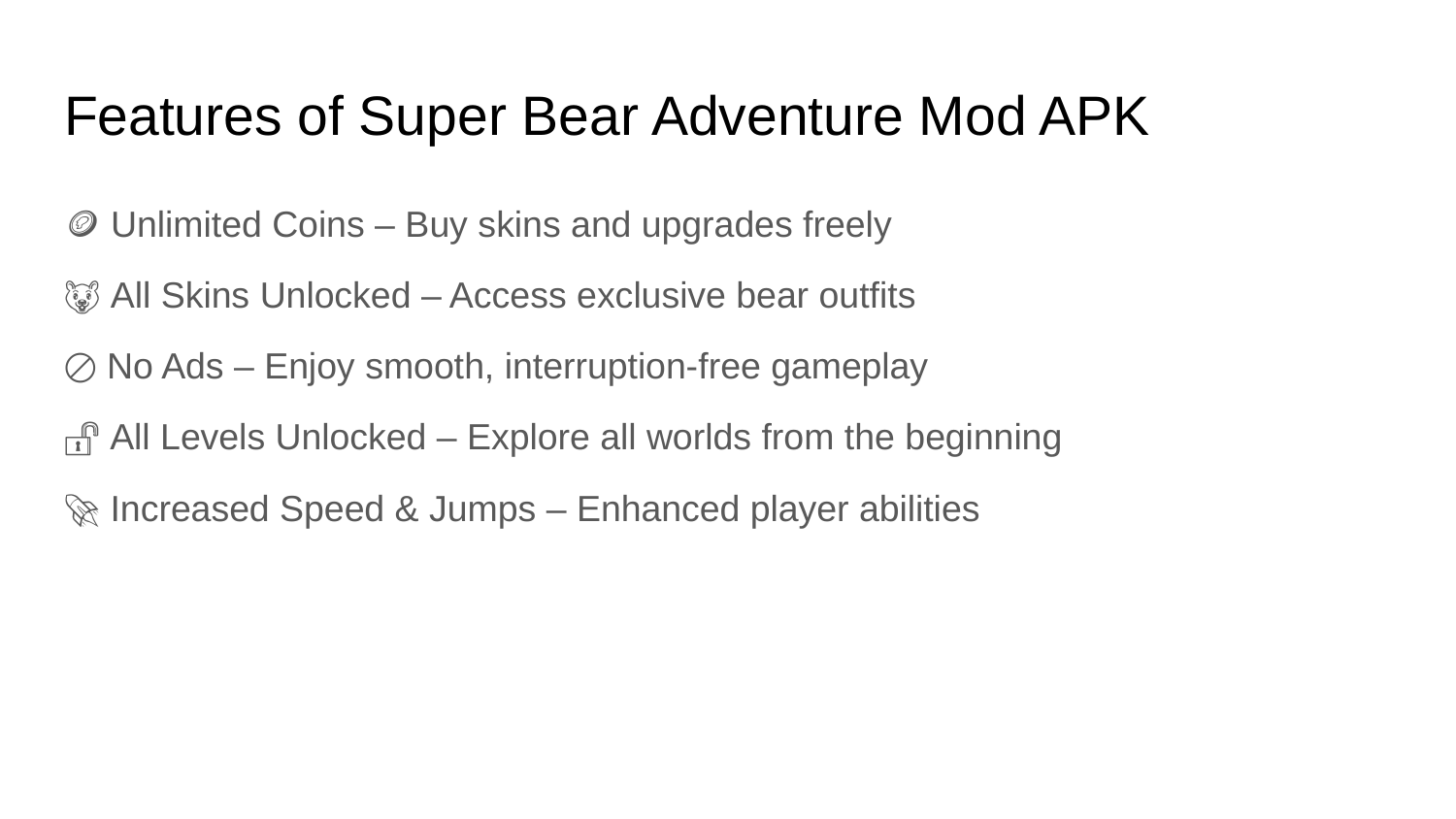

# Features of Super Bear Adventure Mod APK
🪙 Unlimited Coins – Buy skins and upgrades freely
🐻 All Skins Unlocked – Access exclusive bear outfits
🚫 No Ads – Enjoy smooth, interruption-free gameplay
🔓 All Levels Unlocked – Explore all worlds from the beginning
🚀 Increased Speed & Jumps – Enhanced player abilities